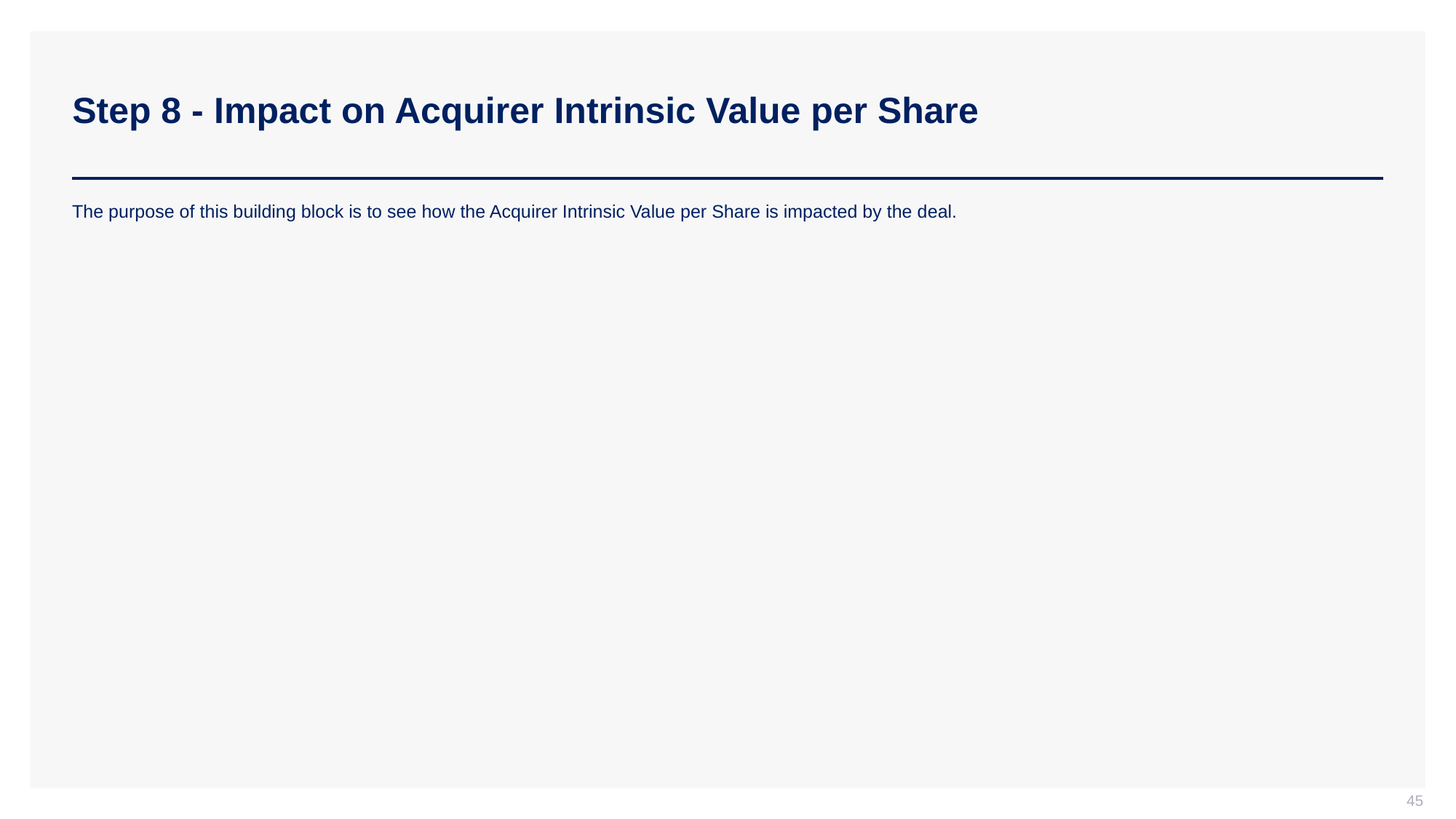

# Step 8 - Impact on Acquirer Intrinsic Value per Share
The purpose of this building block is to see how the Acquirer Intrinsic Value per Share is impacted by the deal.
45